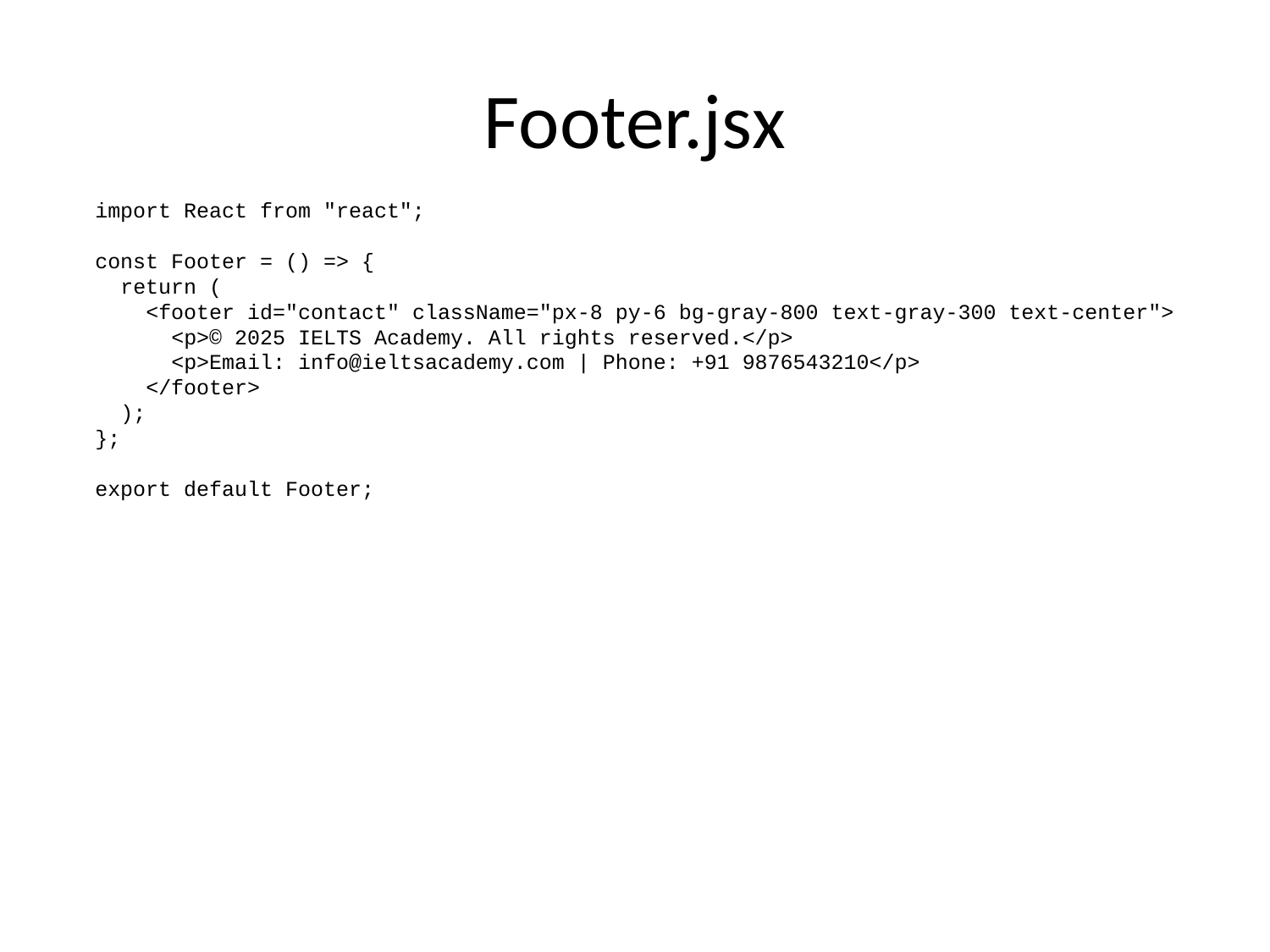

# Footer.jsx
import React from "react";

const Footer = () => {
  return (
    <footer id="contact" className="px-8 py-6 bg-gray-800 text-gray-300 text-center">
      <p>© 2025 IELTS Academy. All rights reserved.</p>
      <p>Email: info@ieltsacademy.com | Phone: +91 9876543210</p>
    </footer>
  );
};

export default Footer;